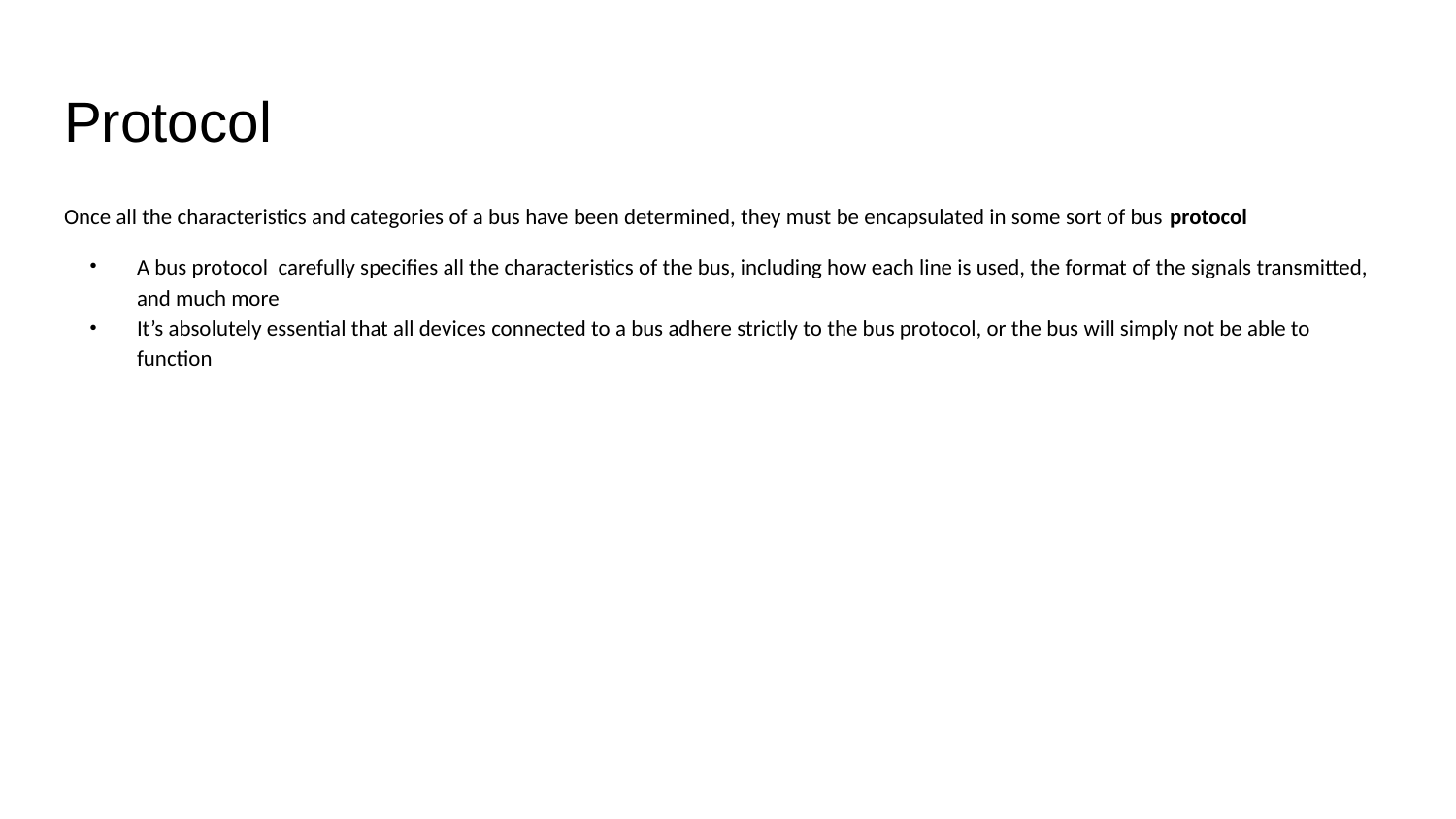

# Protocol
Once all the characteristics and categories of a bus have been determined, they must be encapsulated in some sort of bus protocol
A bus protocol  carefully specifies all the characteristics of the bus, including how each line is used, the format of the signals transmitted, and much more
It’s absolutely essential that all devices connected to a bus adhere strictly to the bus protocol, or the bus will simply not be able to function